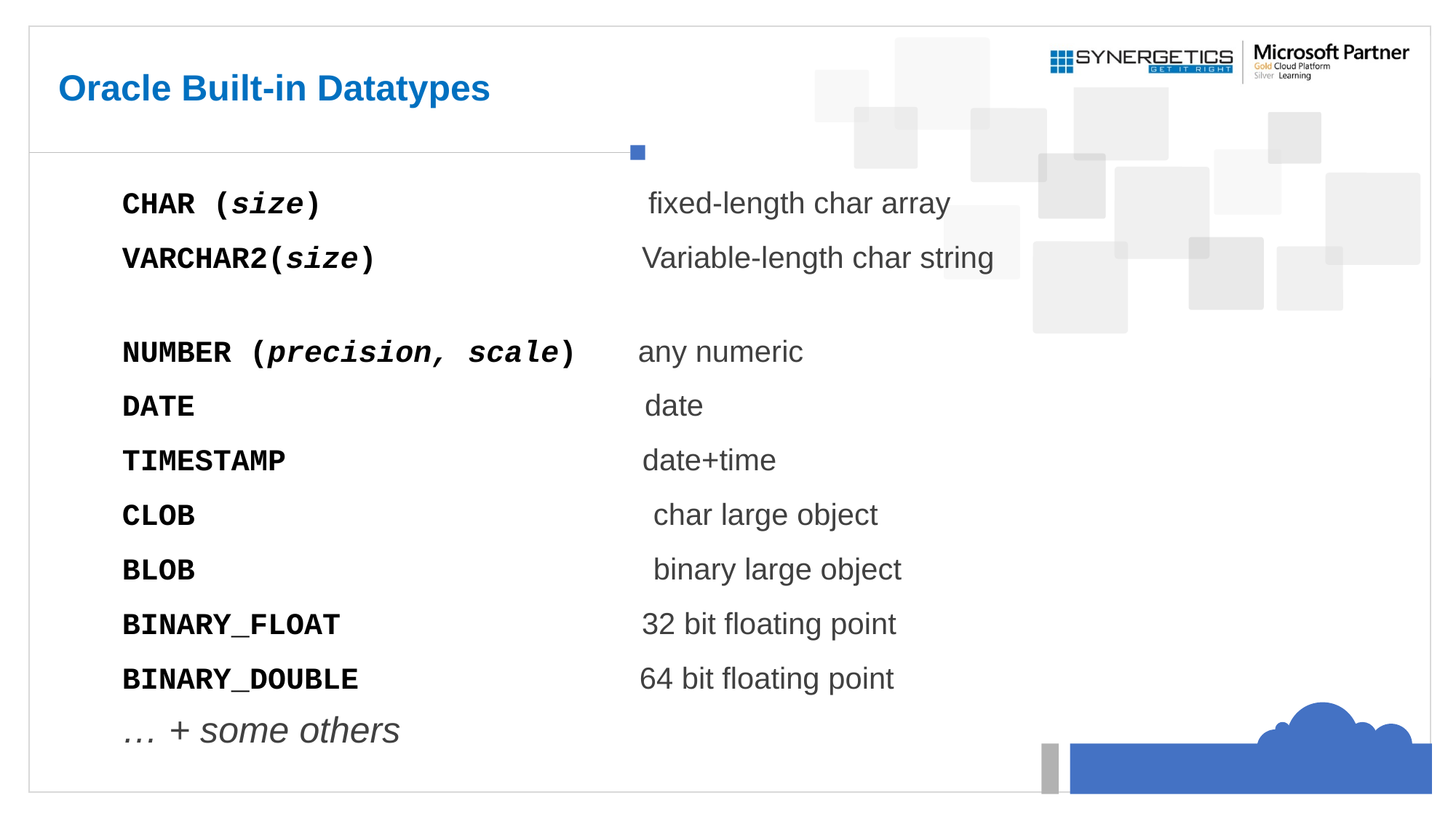

# Oracle Built-in Datatypes
CHAR (size)                                fixed-length char array
VARCHAR2(size)                          Variable-length char string
NUMBER (precision, scale)      any numeric
DATE                                         date
TIMESTAMP                                   date+time
CLOB                                             char large object
BLOB                                             binary large object
BINARY_FLOAT                            32 bit floating point
BINARY_DOUBLE                          64 bit floating point
… + some others